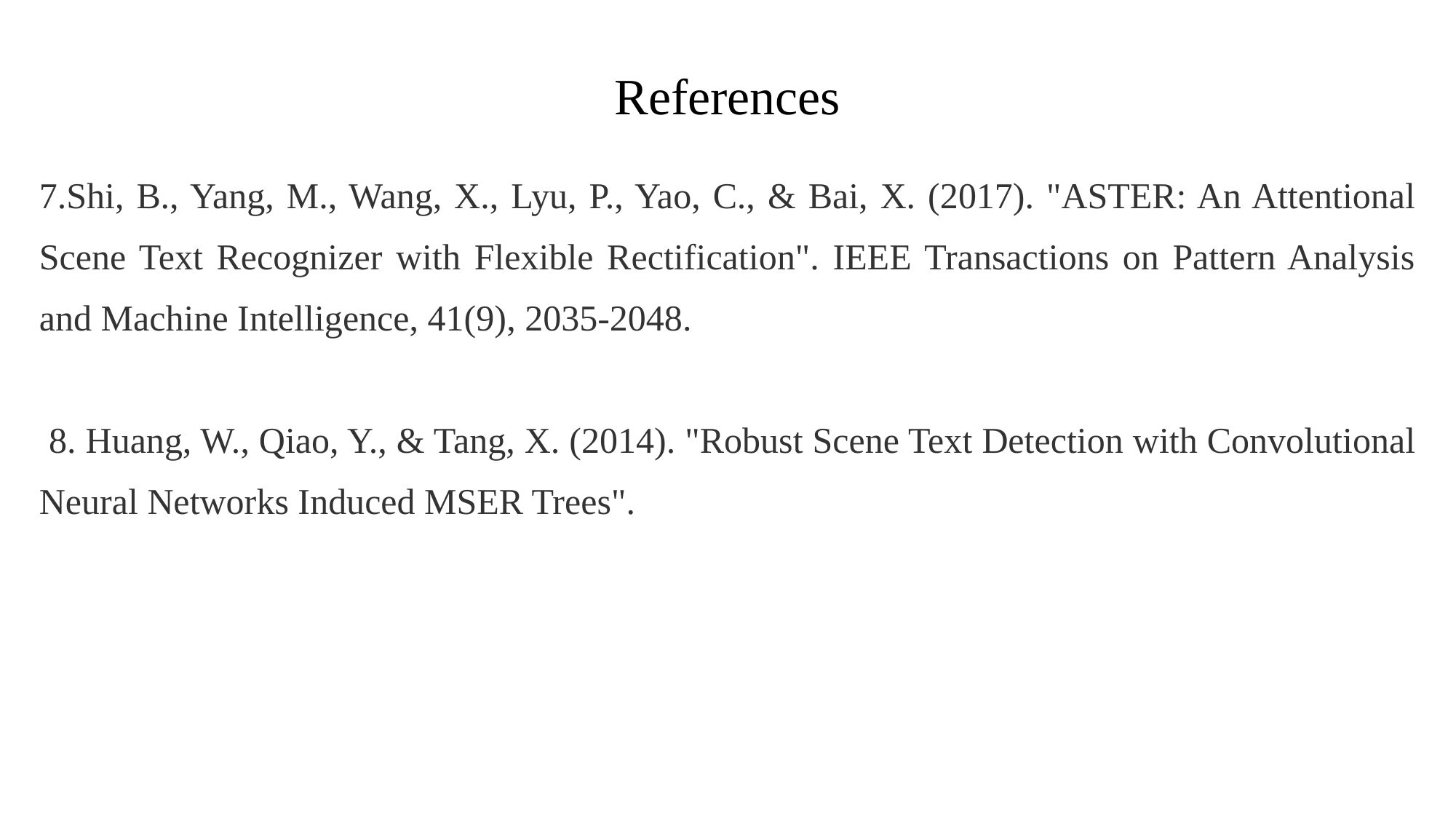

References
7.Shi, B., Yang, M., Wang, X., Lyu, P., Yao, C., & Bai, X. (2017). "ASTER: An Attentional Scene Text Recognizer with Flexible Rectification". IEEE Transactions on Pattern Analysis and Machine Intelligence, 41(9), 2035-2048.

 8. Huang, W., Qiao, Y., & Tang, X. (2014). "Robust Scene Text Detection with Convolutional Neural Networks Induced MSER Trees".